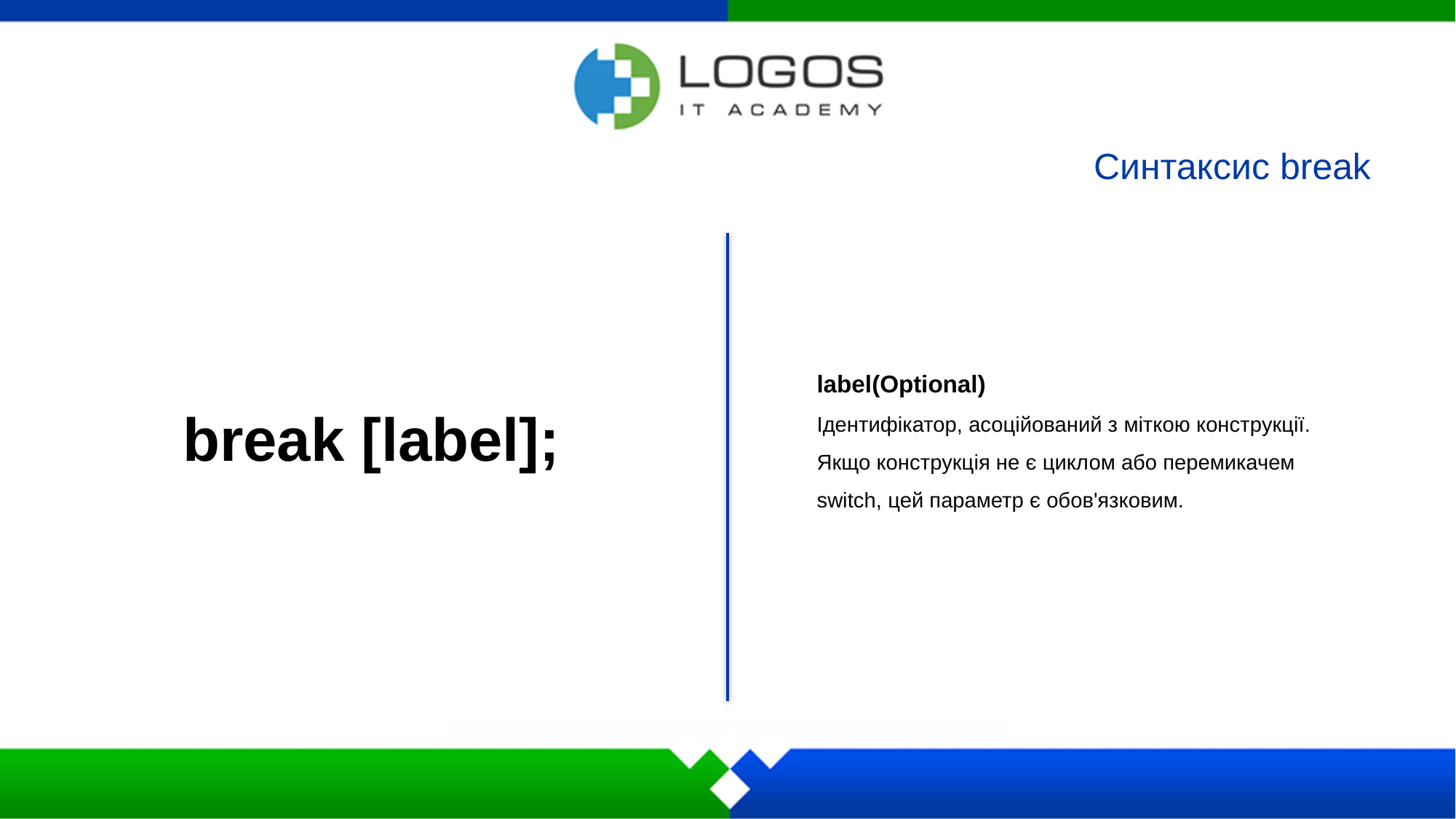

Синтаксис break

break [label];

label(Optional)
Ідентифікатор, асоційований з міткою конструкції. Якщо конструкція не є циклом або перемикачем switch, цей параметр є обов'язковим.